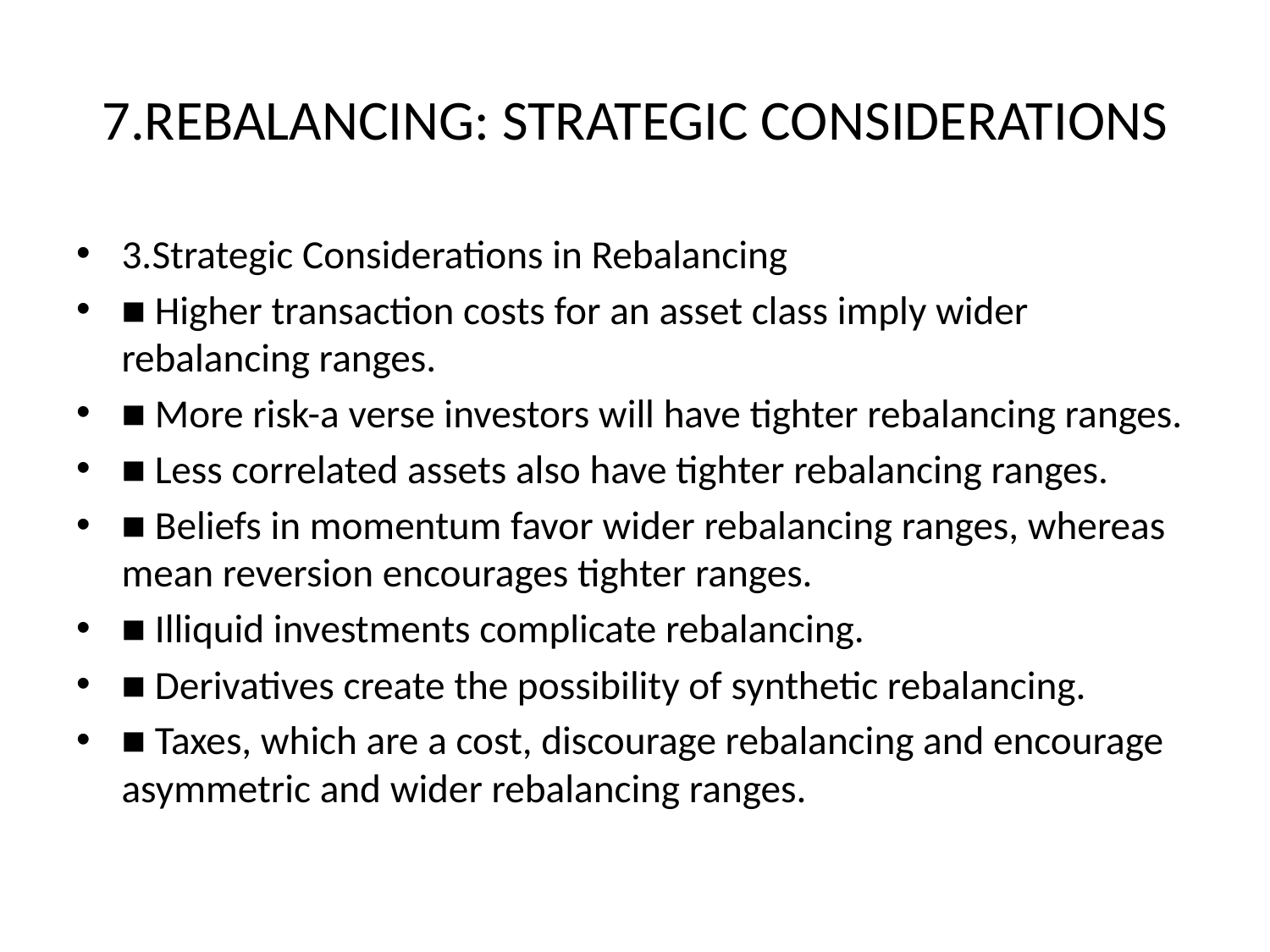

# 7.REBALANCING: STRATEGIC CONSIDERATIONS
3.Strategic Considerations in Rebalancing
■ Higher transaction costs for an asset class imply wider rebalancing ranges.
■ More risk-a verse investors will have tighter rebalancing ranges.
■ Less correlated assets also have tighter rebalancing ranges.
■ Beliefs in momentum favor wider rebalancing ranges, whereas mean reversion encourages tighter ranges.
■ Illiquid investments complicate rebalancing.
■ Derivatives create the possibility of synthetic rebalancing.
■ Taxes, which are a cost, discourage rebalancing and encourage asymmetric and wider rebalancing ranges.